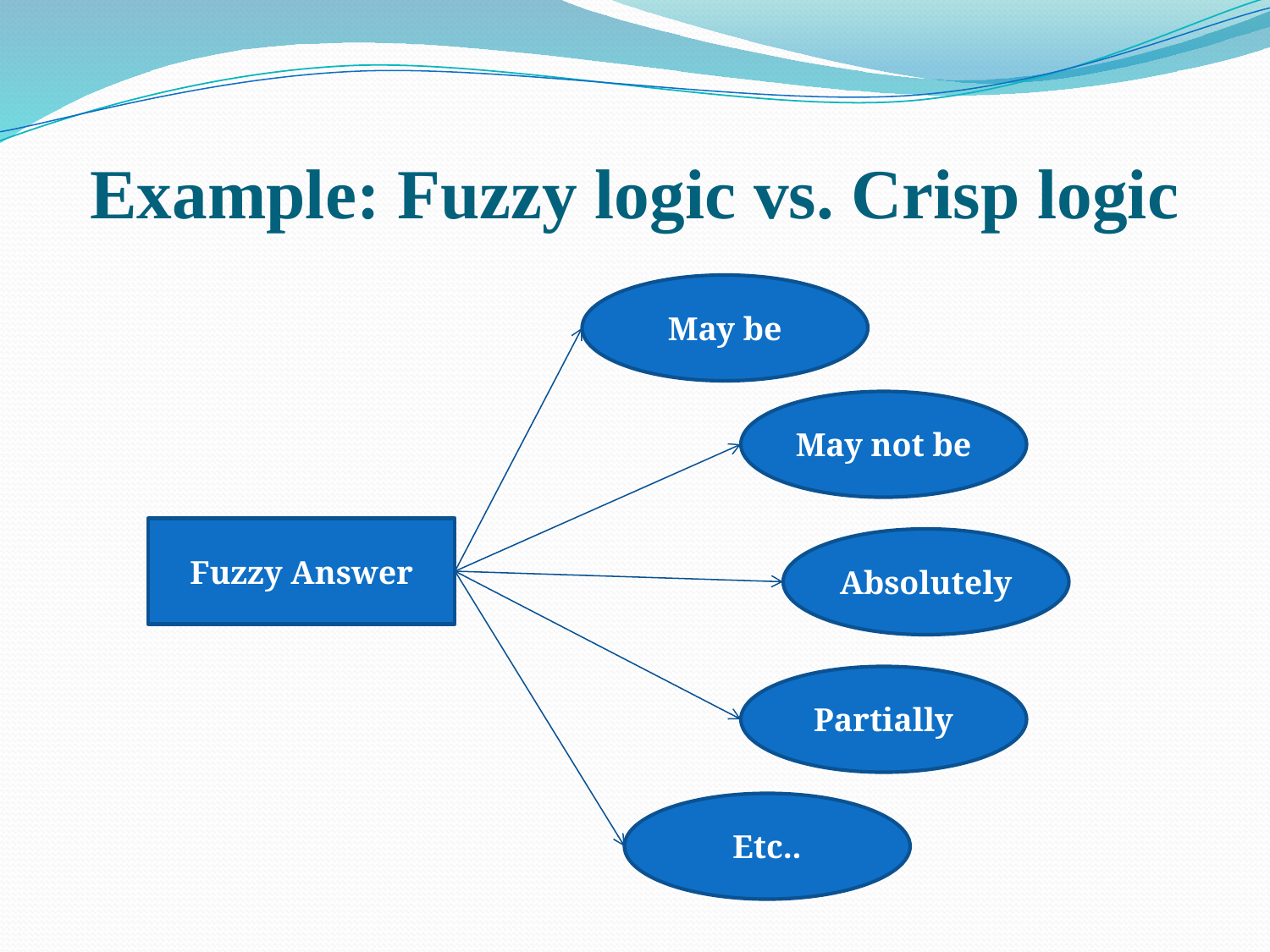

# Example: Fuzzy logic vs. Crisp logic
May be
May not be
Fuzzy Answer
Absolutely
Partially
Etc..